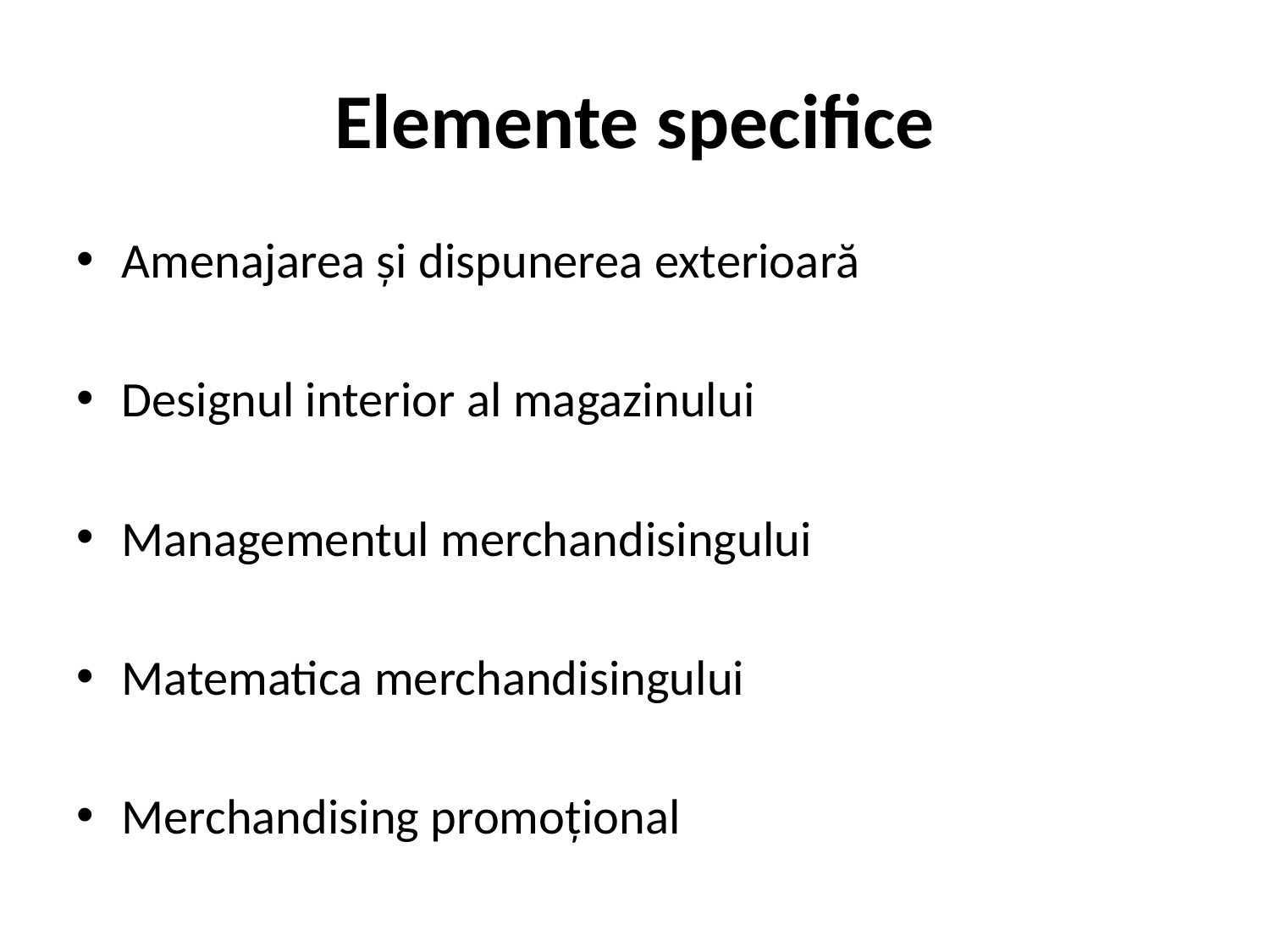

# Elemente specifice
Amenajarea și dispunerea exterioară

Designul interior al magazinului

Managementul merchandisingului

Matematica merchandisingului

Merchandising promoțional